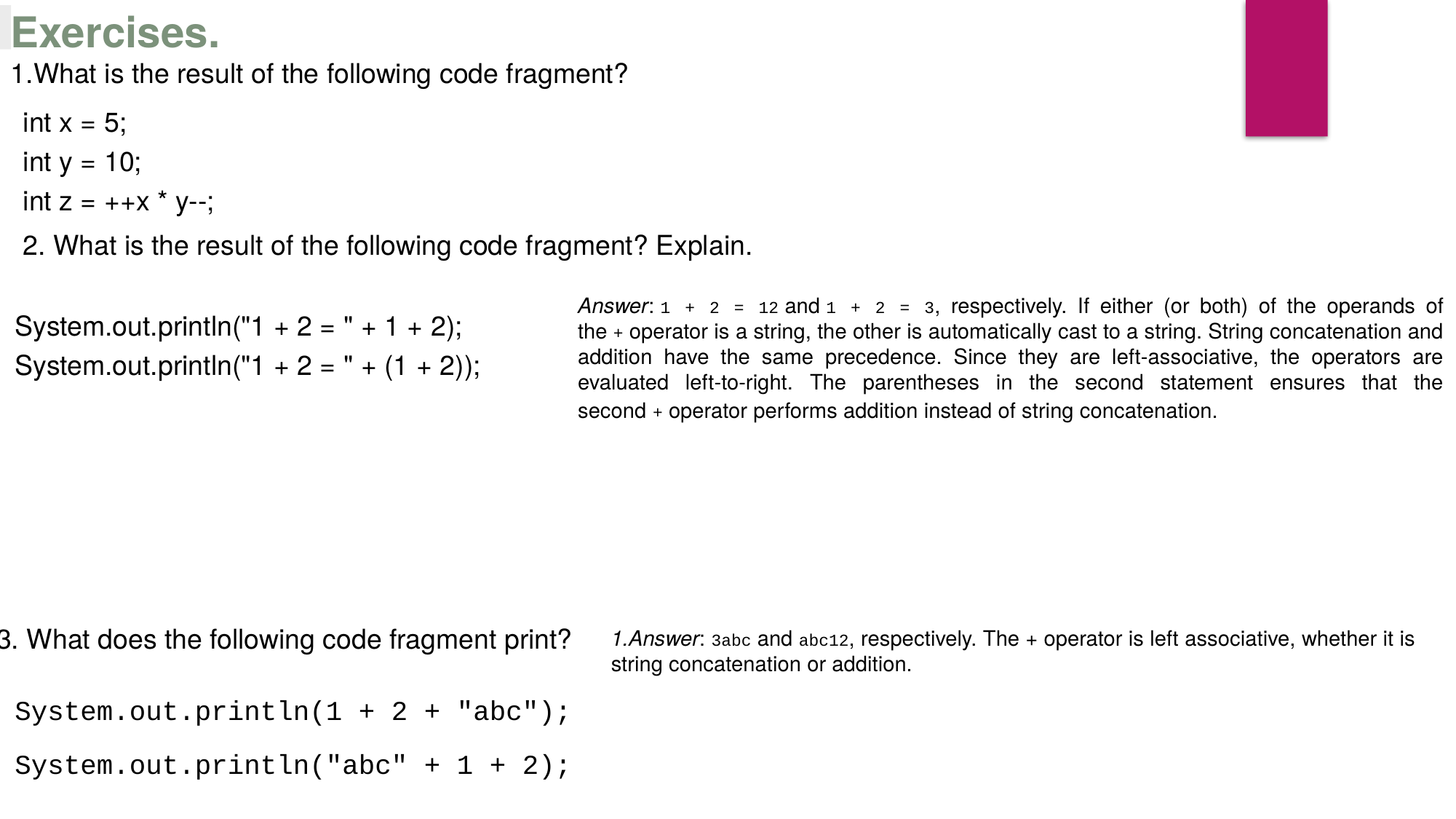

Exercises.
What is the result of the following code fragment?

| int x = 5; int y = 10; int z = ++x \* y--; |
| --- |
2. What is the result of the following code fragment? Explain.
Answer: 1 + 2 = 12 and 1 + 2 = 3, respectively. If either (or both) of the operands of the + operator is a string, the other is automatically cast to a string. String concatenation and addition have the same precedence. Since they are left-associative, the operators are evaluated left-to-right. The parentheses in the second statement ensures that the second + operator performs addition instead of string concatenation.
| System.out.println("1 + 2 = " + 1 + 2); System.out.println("1 + 2 = " + (1 + 2)); |
| --- |
3. What does the following code fragment print?
Answer: 3abc and abc12, respectively. The + operator is left associative, whether it is string concatenation or addition.
System.out.println(1 + 2 + "abc"); System.out.println("abc" + 1 + 2);